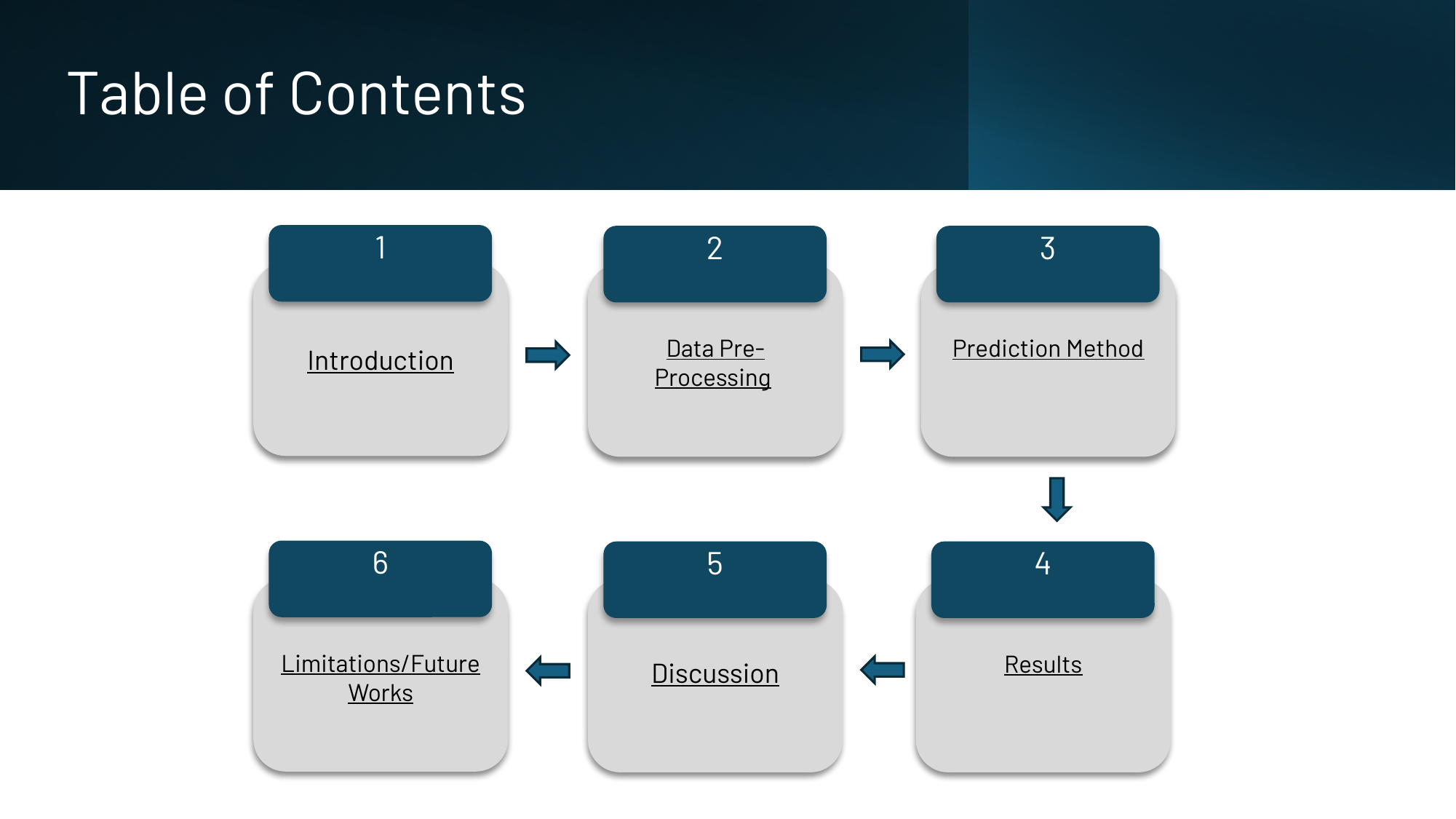

# Table of Contents
1

Introduction
2

Data Pre-Processing
3

Prediction Method

6

Limitations/Future Works
5

Discussion
4

Results